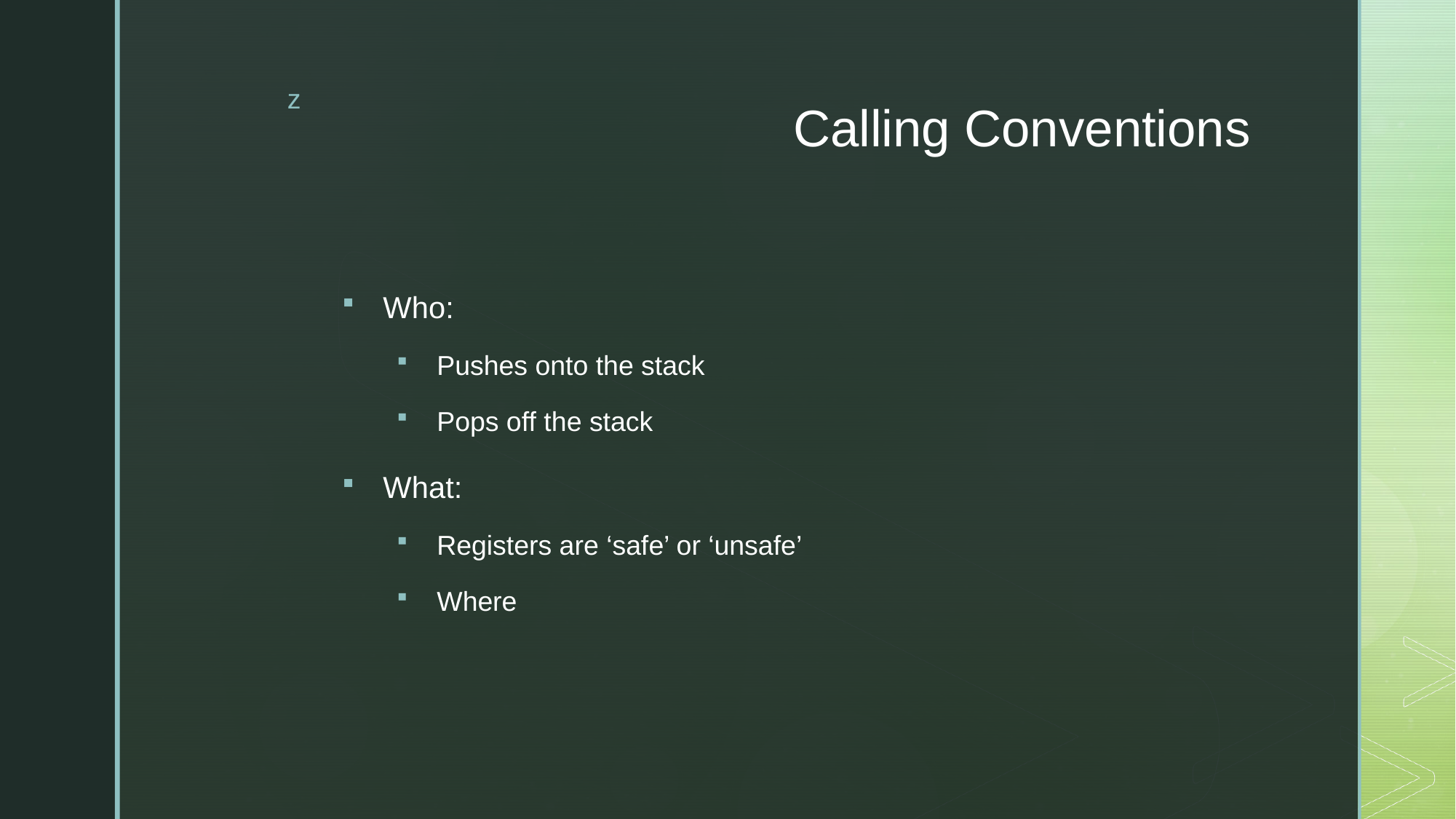

# Calling Conventions
Who:
Pushes onto the stack
Pops off the stack
What:
Registers are ‘safe’ or ‘unsafe’
Where